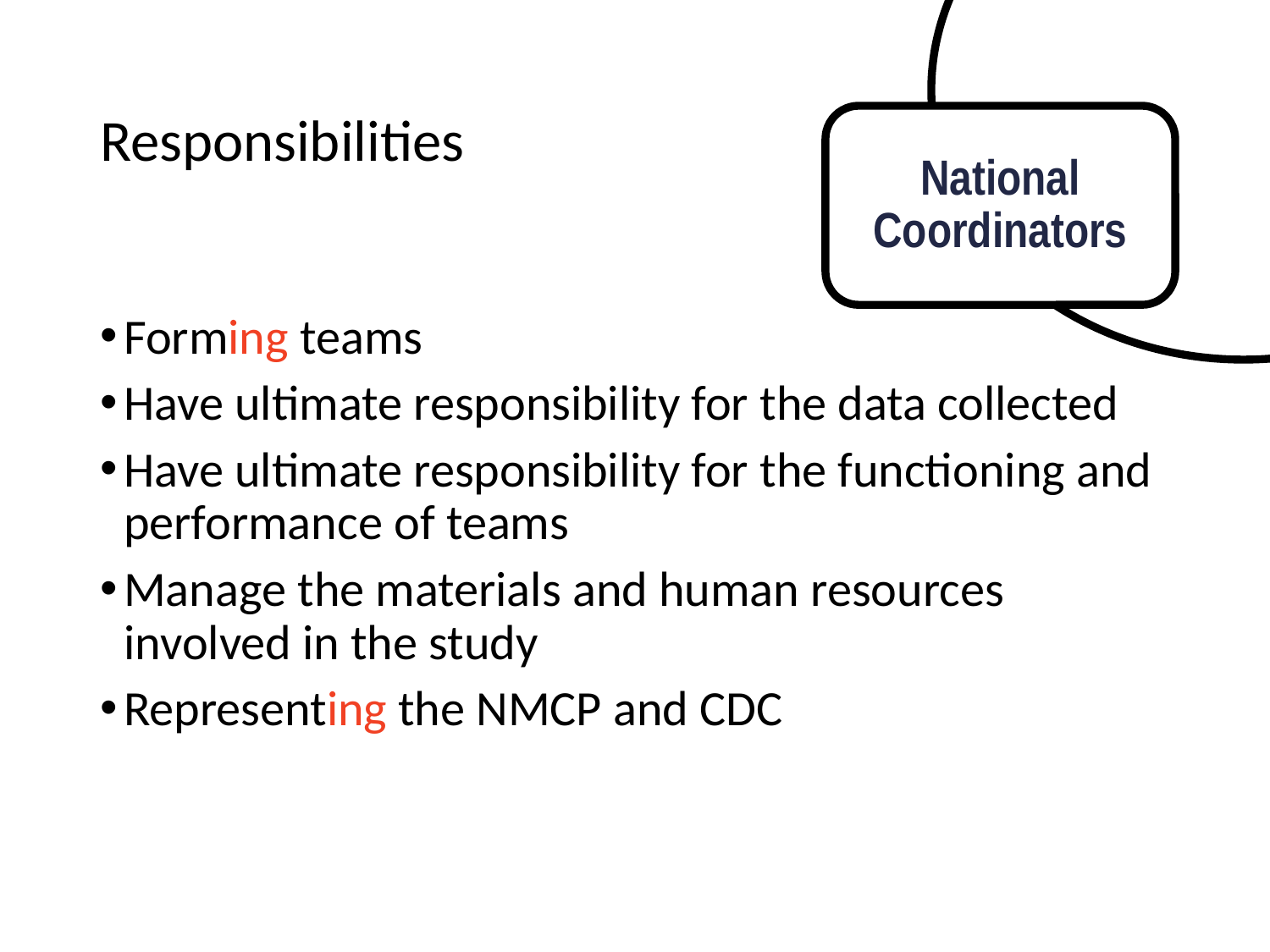

# Responsibilities

National Coordinators
Forming teams
Have ultimate responsibility for the data collected
Have ultimate responsibility for the functioning and performance of teams
Manage the materials and human resources involved in the study
Representing the NMCP and CDC